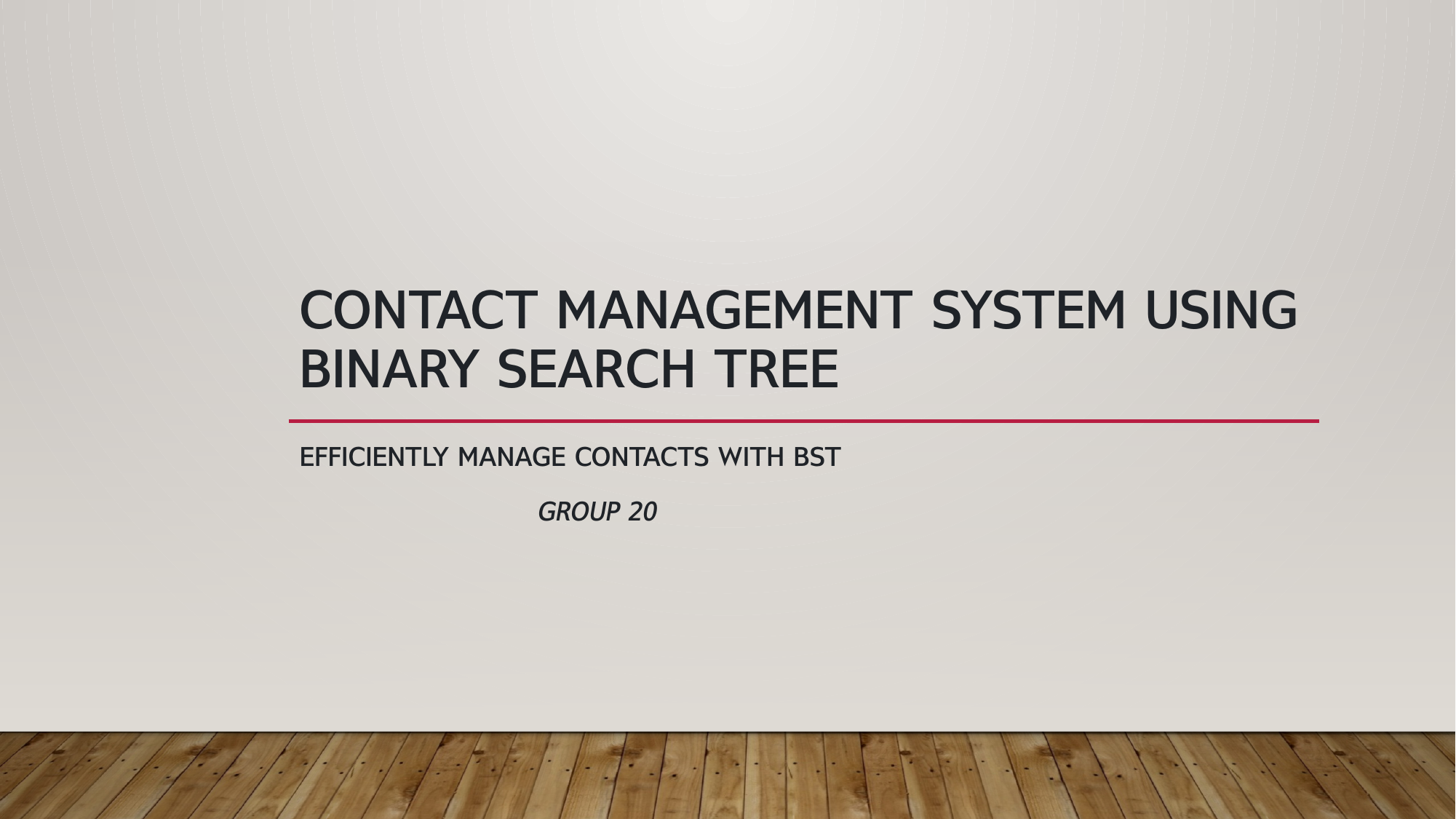

# Contact Management System using Binary Search Tree
Efficiently Manage Contacts with BST
                             GROUP 20